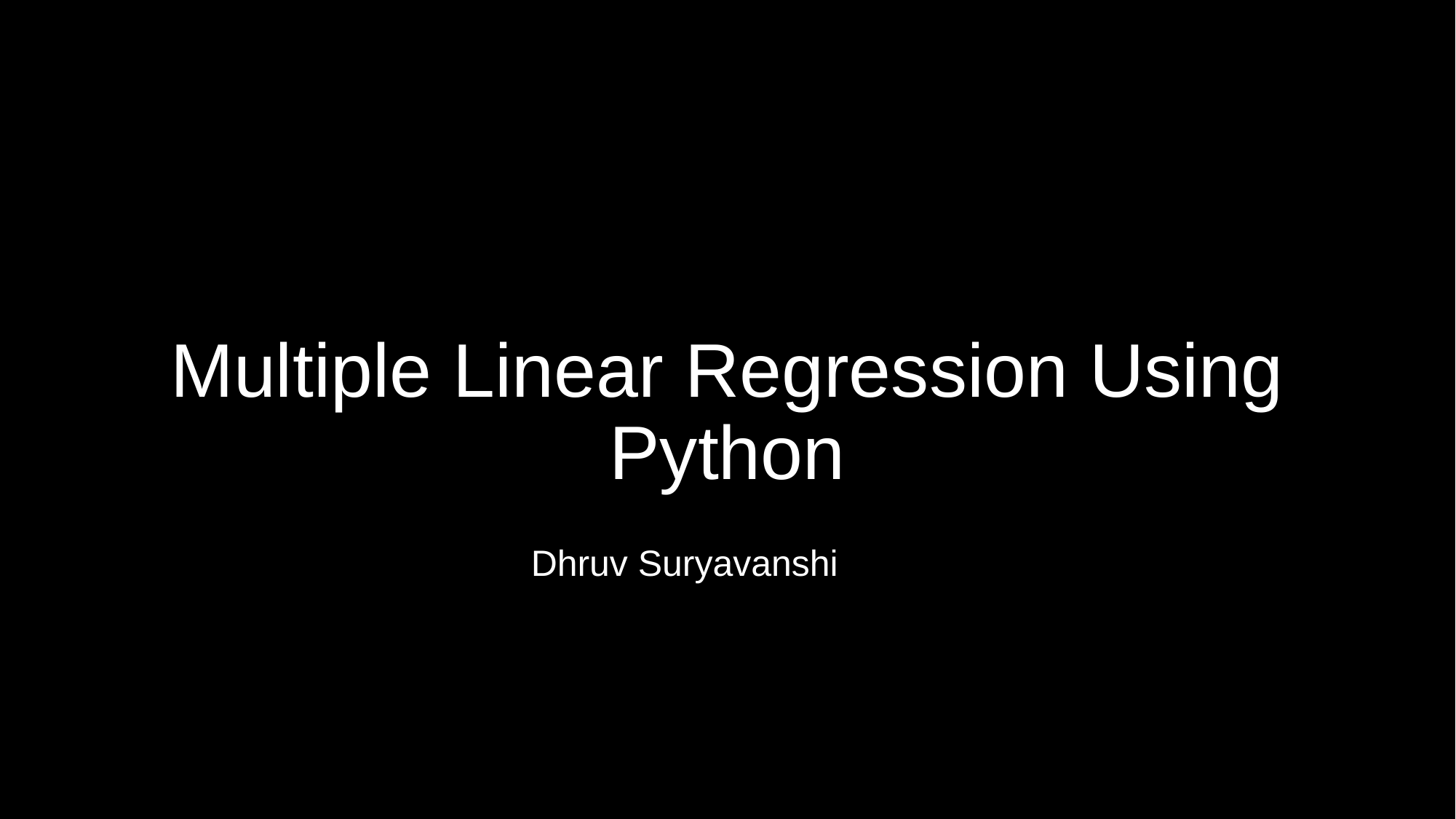

# Multiple Linear Regression Using Python
Dhruv Suryavanshi